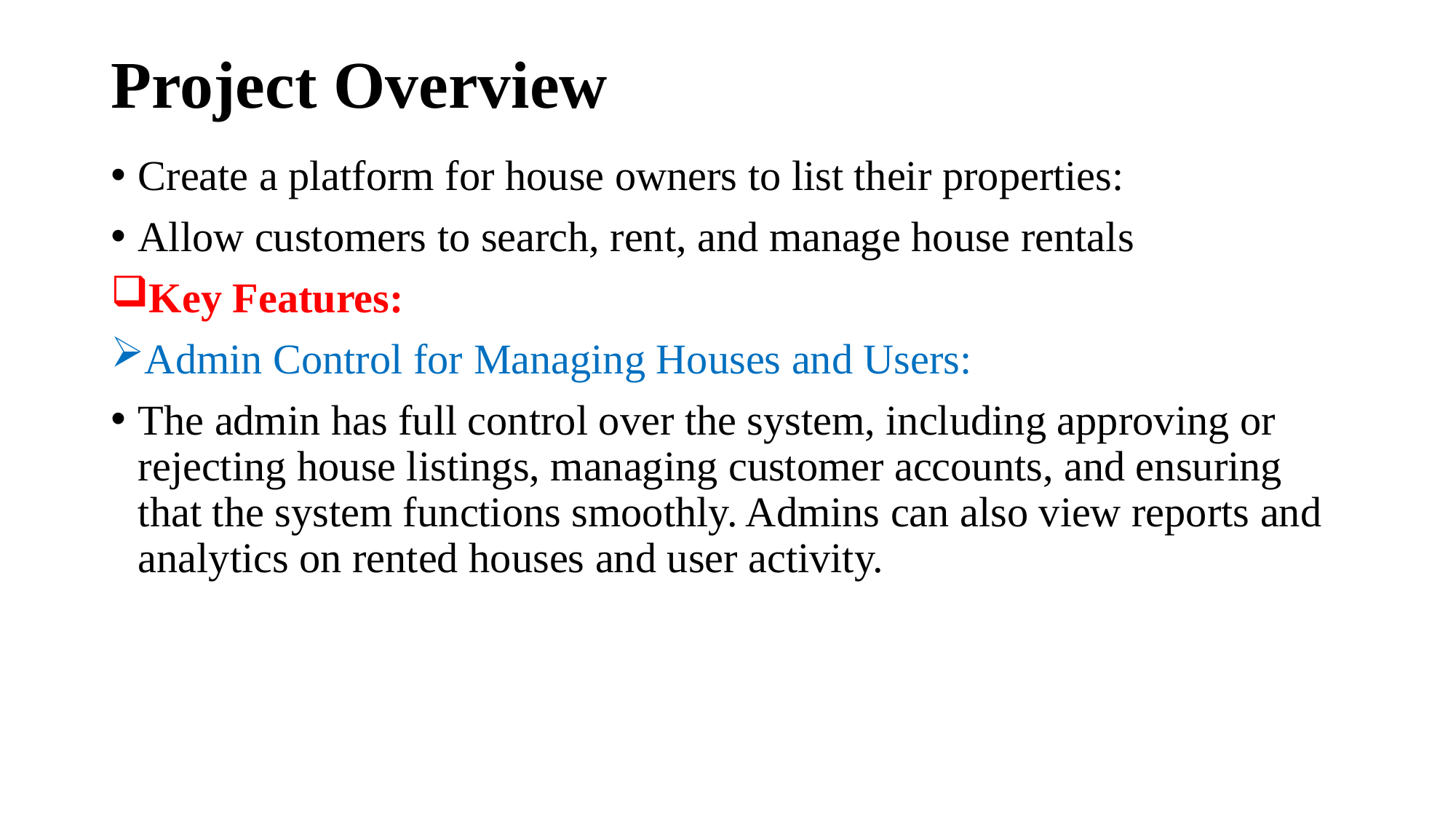

# Project Overview
Create a platform for house owners to list their properties:
Allow customers to search, rent, and manage house rentals
Key Features:
Admin Control for Managing Houses and Users:
The admin has full control over the system, including approving or rejecting house listings, managing customer accounts, and ensuring that the system functions smoothly. Admins can also view reports and analytics on rented houses and user activity.